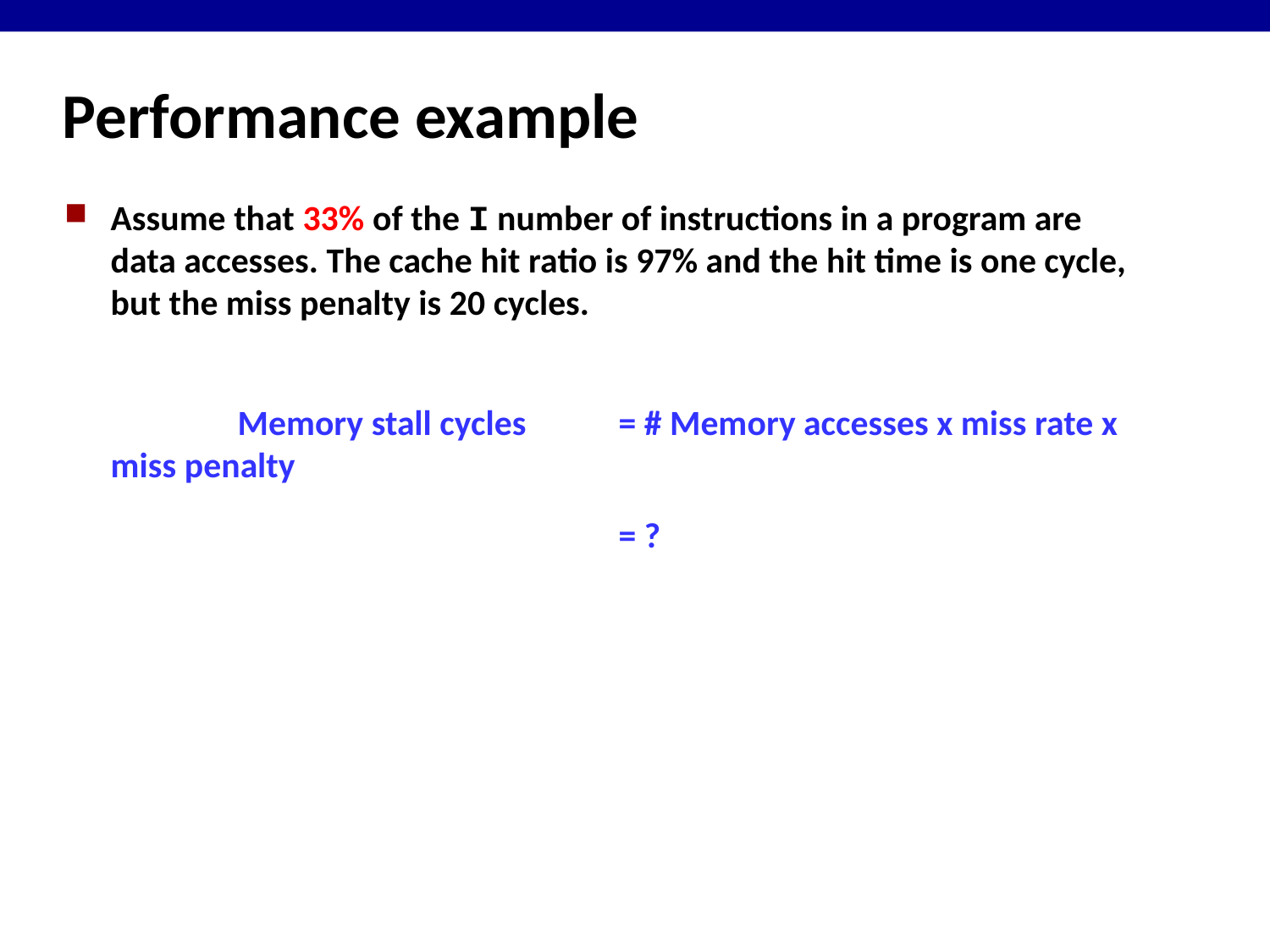

# Performance example
Assume that 33% of the I number of instructions in a program are data accesses. The cache hit ratio is 97% and the hit time is one cycle, but the miss penalty is 20 cycles.

		Memory stall cycles	= # Memory accesses x miss rate x miss penalty
					= ?